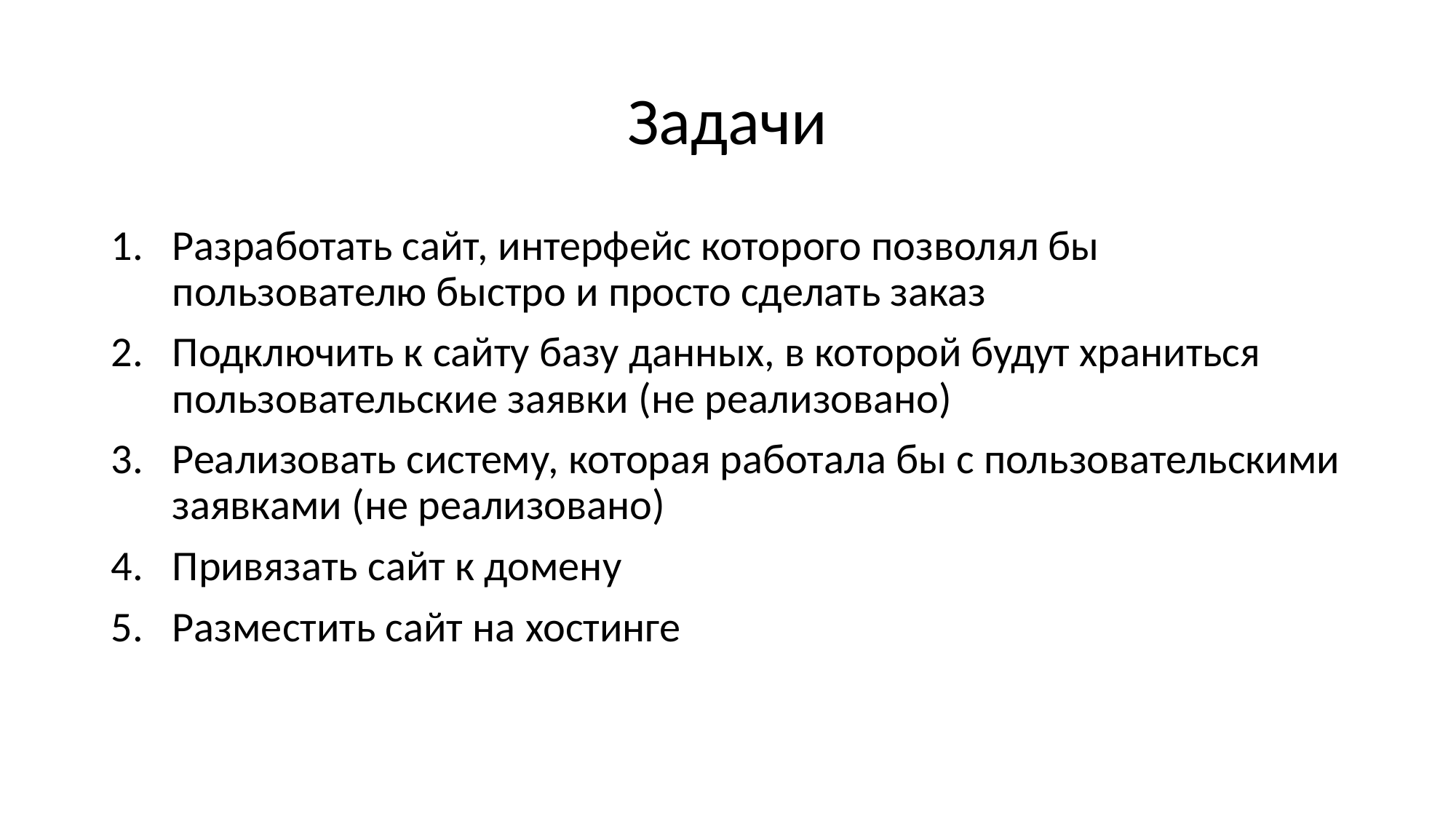

# Задачи
Разработать сайт, интерфейс которого позволял бы пользователю быстро и просто сделать заказ
Подключить к сайту базу данных, в которой будут храниться пользовательские заявки (не реализовано)
Реализовать систему, которая работала бы с пользовательскими заявками (не реализовано)
Привязать сайт к домену
Разместить сайт на хостинге